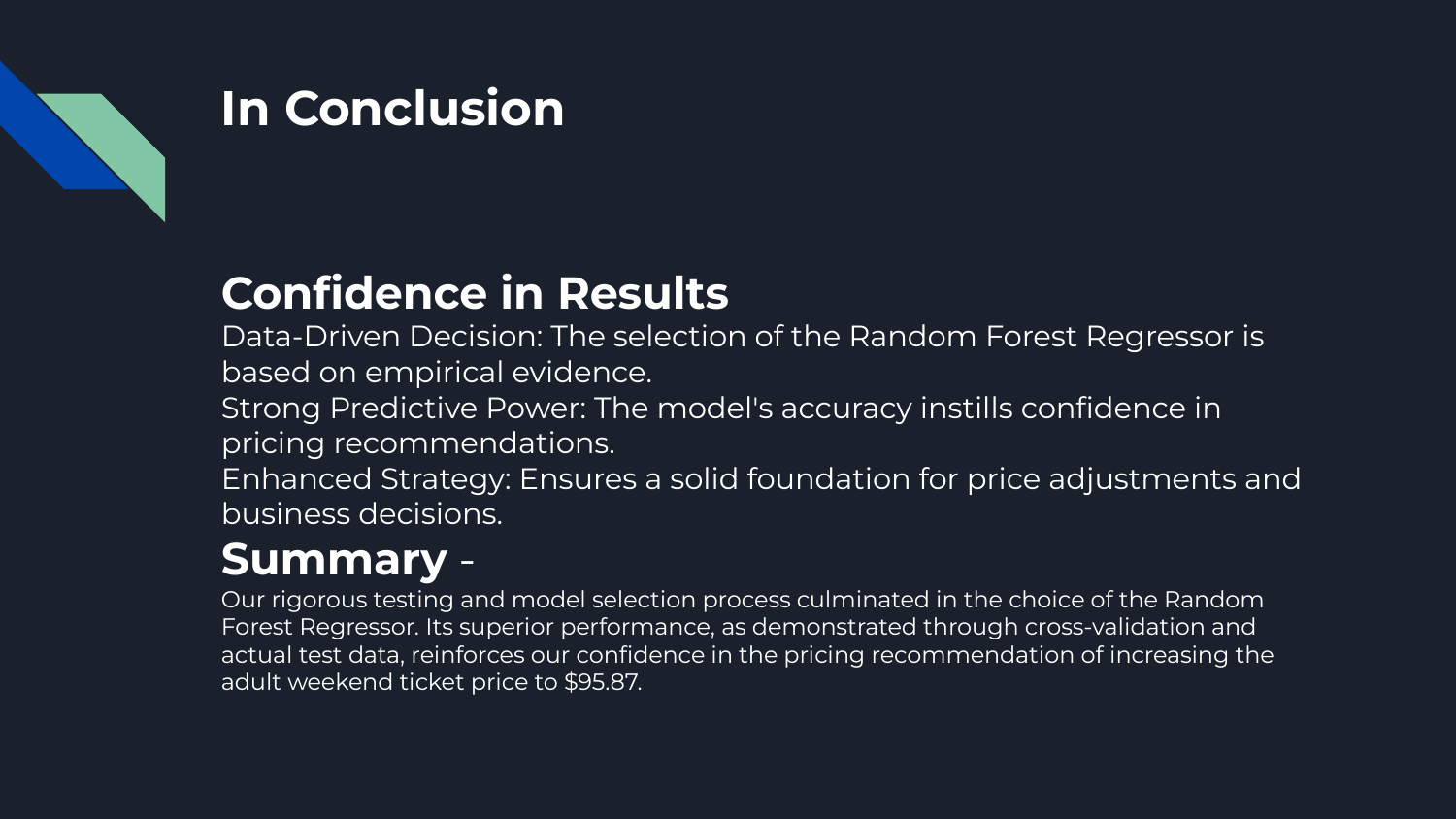

# In Conclusion
Confidence in Results
Data-Driven Decision: The selection of the Random Forest Regressor is based on empirical evidence.
Strong Predictive Power: The model's accuracy instills confidence in pricing recommendations.
Enhanced Strategy: Ensures a solid foundation for price adjustments and business decisions.
Summary -
Our rigorous testing and model selection process culminated in the choice of the Random Forest Regressor. Its superior performance, as demonstrated through cross-validation and actual test data, reinforces our confidence in the pricing recommendation of increasing the adult weekend ticket price to $95.87.